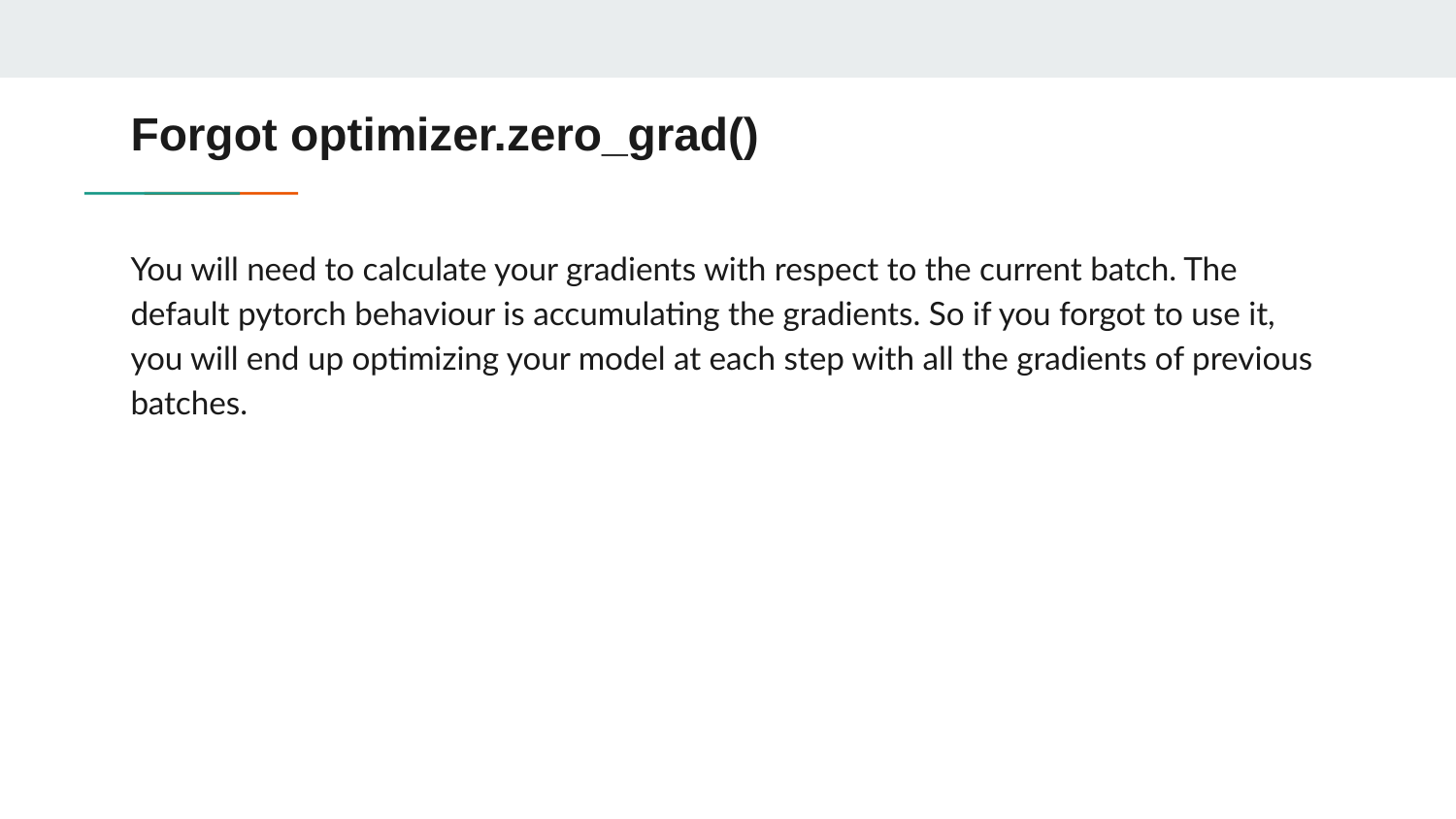

# Forgot optimizer.zero_grad()
You will need to calculate your gradients with respect to the current batch. The default pytorch behaviour is accumulating the gradients. So if you forgot to use it, you will end up optimizing your model at each step with all the gradients of previous batches.